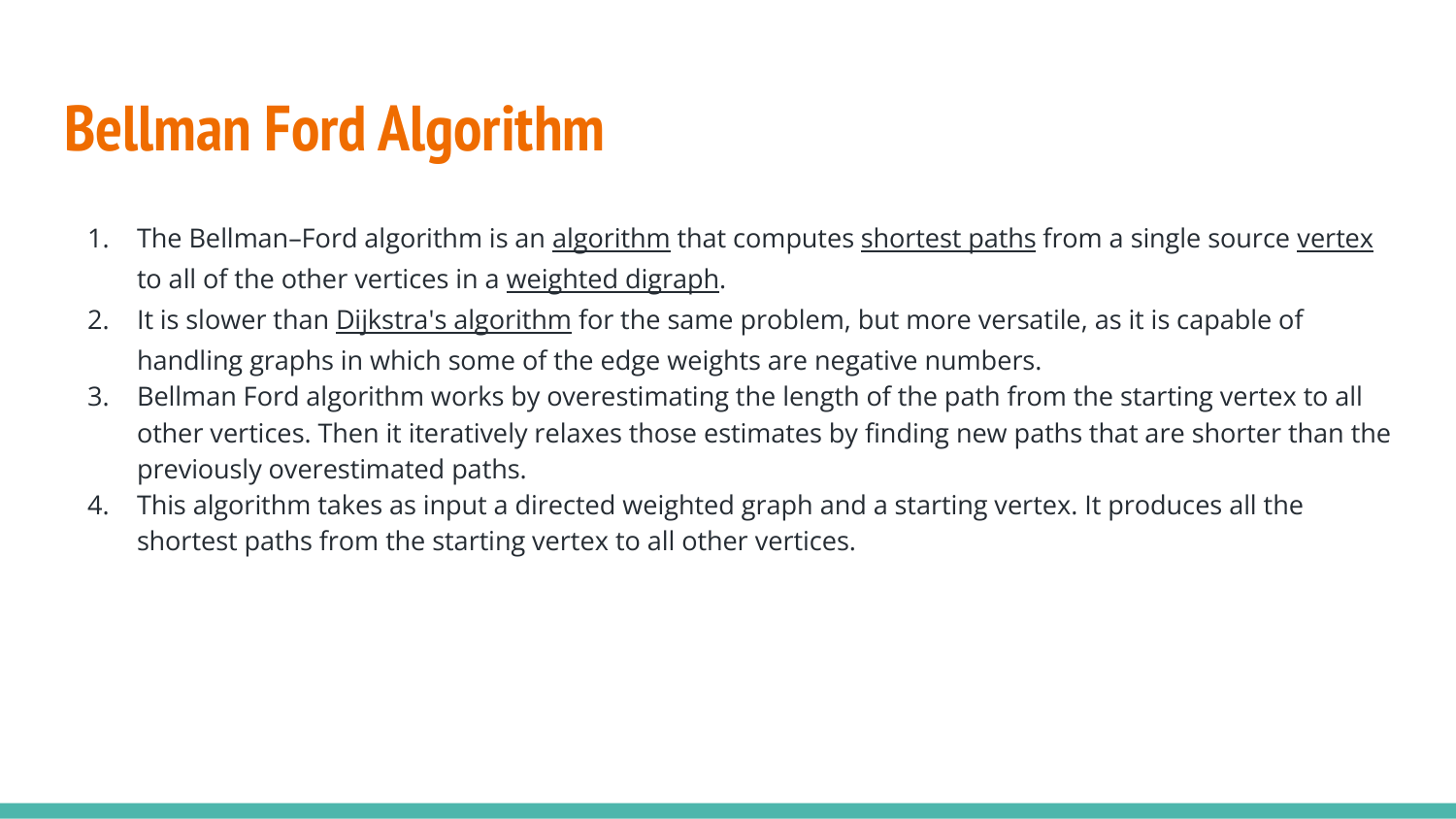

# Bellman Ford Algorithm
The Bellman–Ford algorithm is an algorithm that computes shortest paths from a single source vertex to all of the other vertices in a weighted digraph.
It is slower than Dijkstra's algorithm for the same problem, but more versatile, as it is capable of handling graphs in which some of the edge weights are negative numbers.
Bellman Ford algorithm works by overestimating the length of the path from the starting vertex to all other vertices. Then it iteratively relaxes those estimates by finding new paths that are shorter than the previously overestimated paths.
This algorithm takes as input a directed weighted graph and a starting vertex. It produces all the shortest paths from the starting vertex to all other vertices.